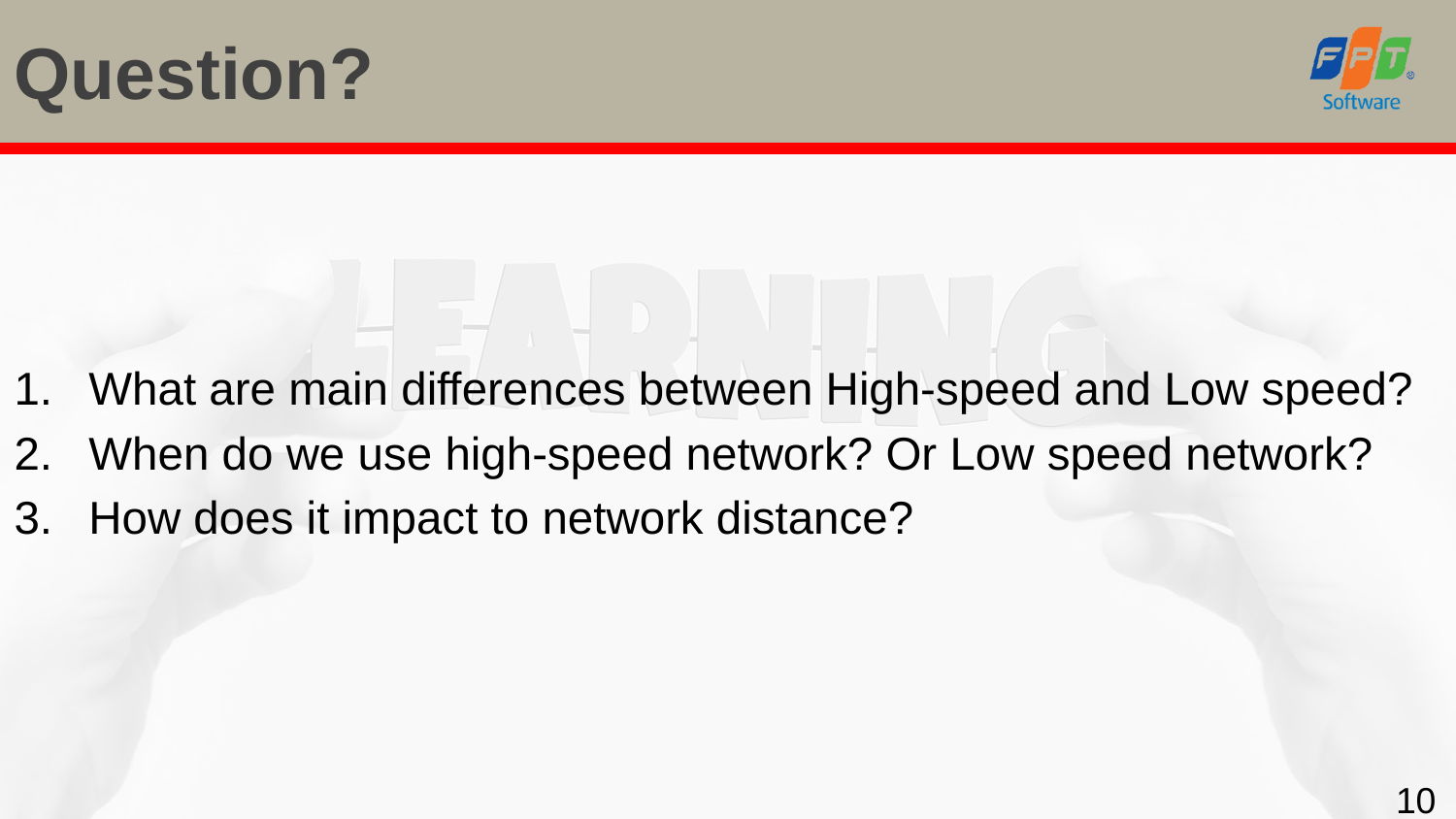

# Question?
What are main differences between High-speed and Low speed?
When do we use high-speed network? Or Low speed network?
How does it impact to network distance?
10